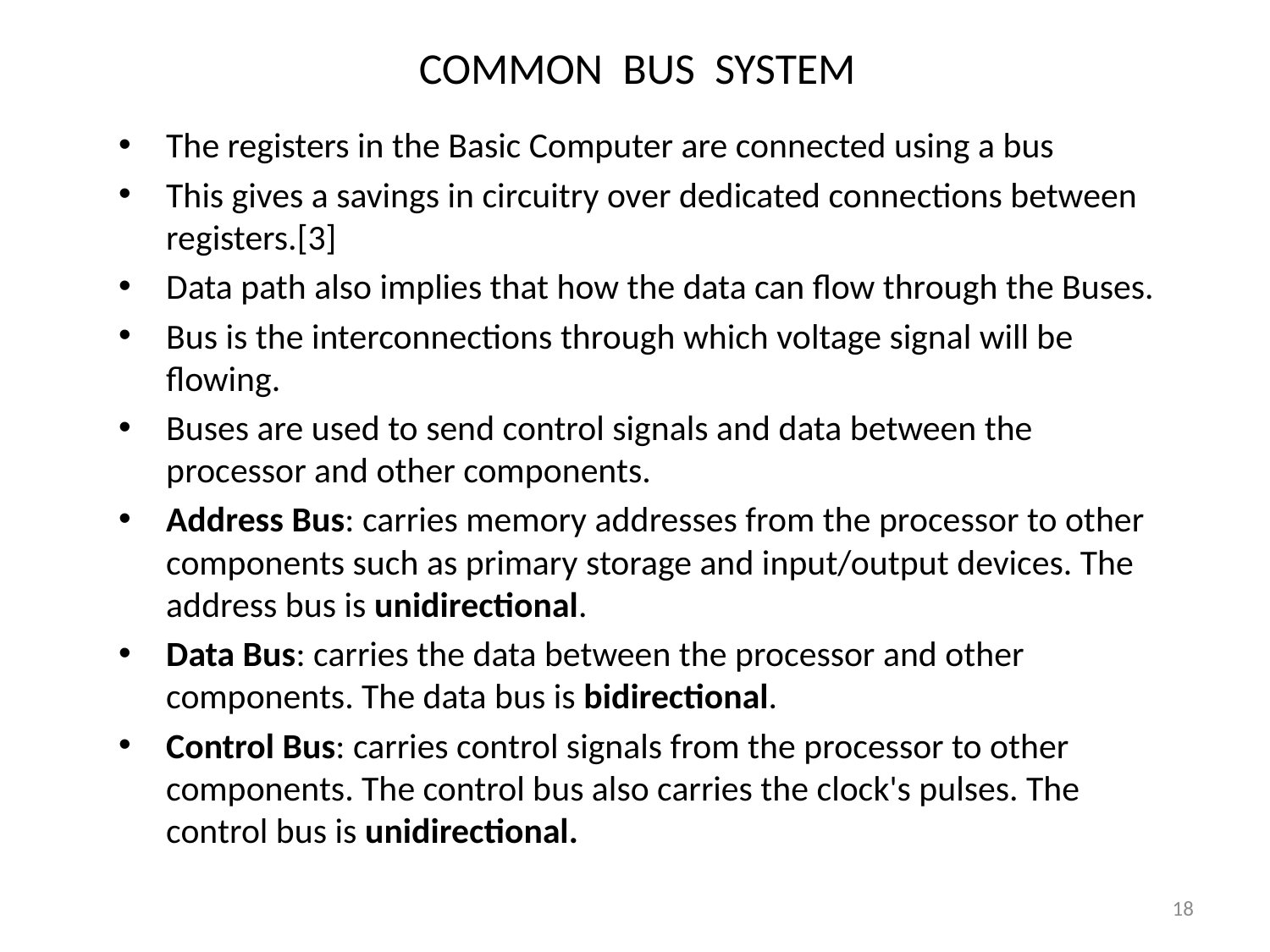

# COMMON  BUS  SYSTEM
The registers in the Basic Computer are connected using a bus
This gives a savings in circuitry over dedicated connections between registers.[3]
Data path also implies that how the data can flow through the Buses.
Bus is the interconnections through which voltage signal will be flowing.
Buses are used to send control signals and data between the processor and other components.
Address Bus: carries memory addresses from the processor to other components such as primary storage and input/output devices. The address bus is unidirectional.
Data Bus: carries the data between the processor and other components. The data bus is bidirectional.
Control Bus: carries control signals from the processor to other components. The control bus also carries the clock's pulses. The control bus is unidirectional.

18